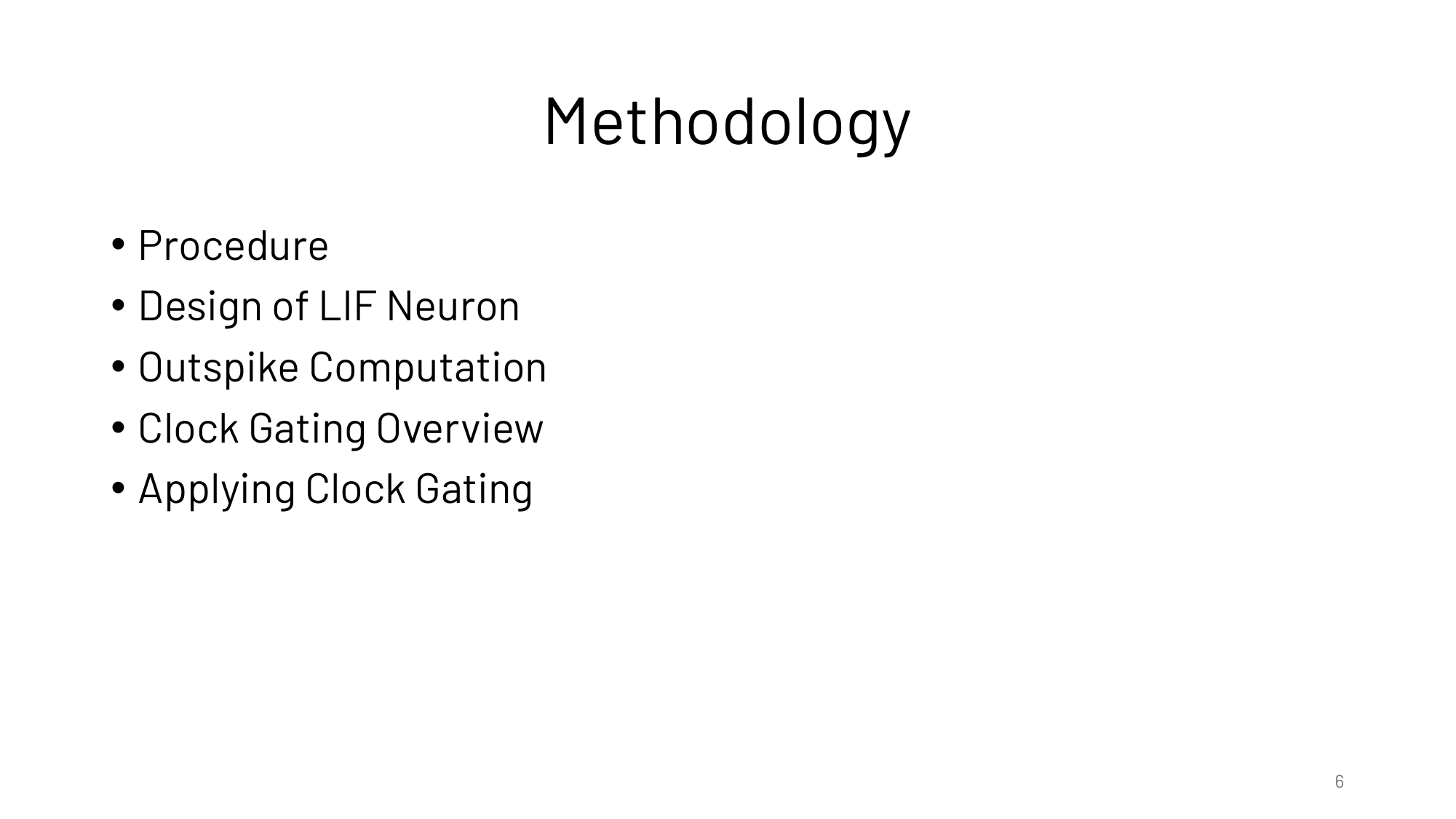

# Methodology
Procedure
Design of LIF Neuron
Outspike Computation
Clock Gating Overview
Applying Clock Gating
6